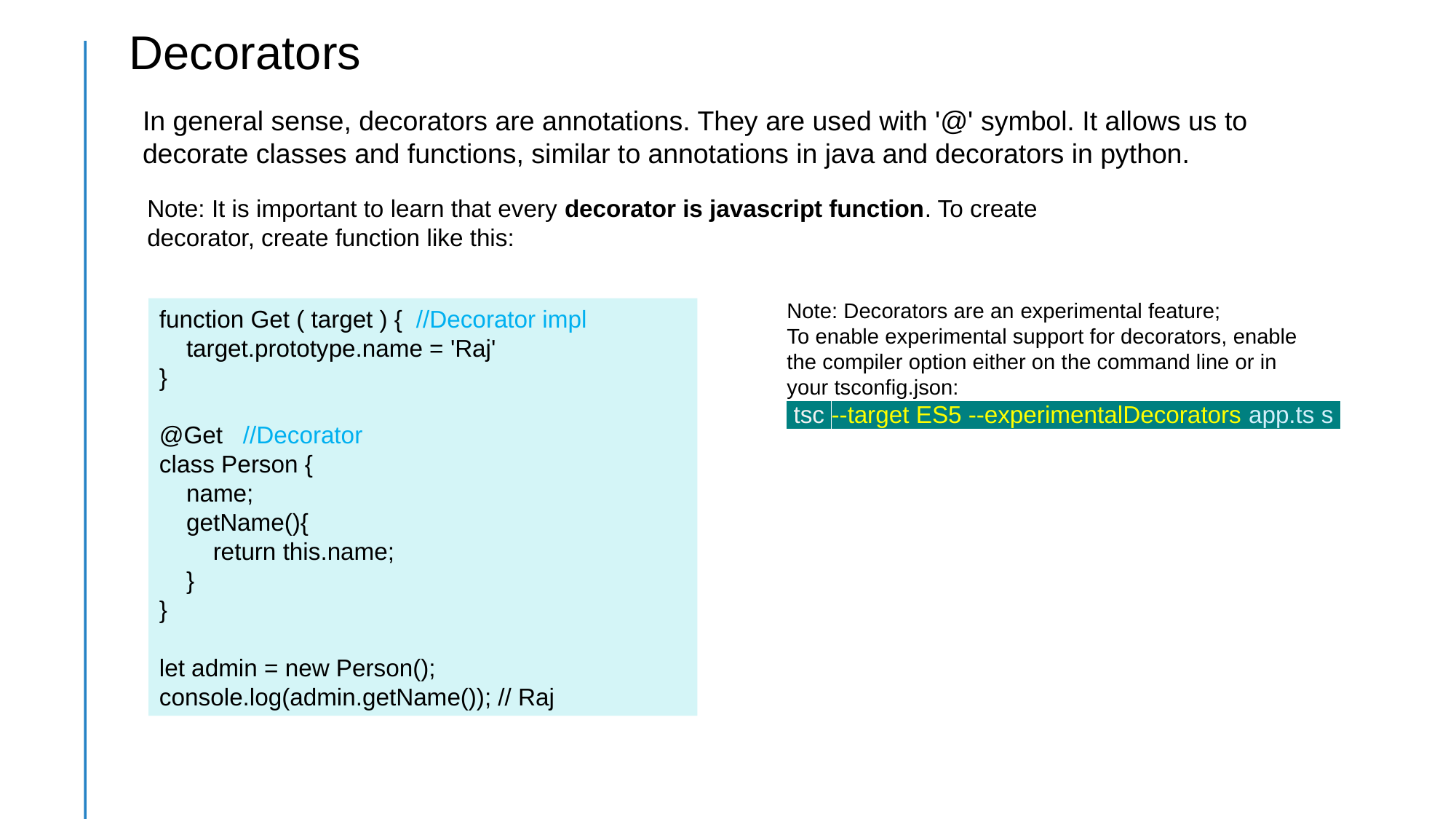

# Decorators
In general sense, decorators are annotations. They are used with '@' symbol. It allows us to decorate classes and functions, similar to annotations in java and decorators in python.
Note: It is important to learn that every decorator is javascript function. To create decorator, create function like this:
Note: Decorators are an experimental feature;
To enable experimental support for decorators, enable the compiler option either on the command line or in your tsconfig.json:
 tsc --target ES5 --experimentalDecorators app.ts s
function Get ( target ) {  //Decorator impl
    target.prototype.name = 'Raj'
}

@Get   //Decorator
class Person {
    name;
    getName(){
        return this.name;
    }
}

let admin = new Person();
console.log(admin.getName()); // Raj